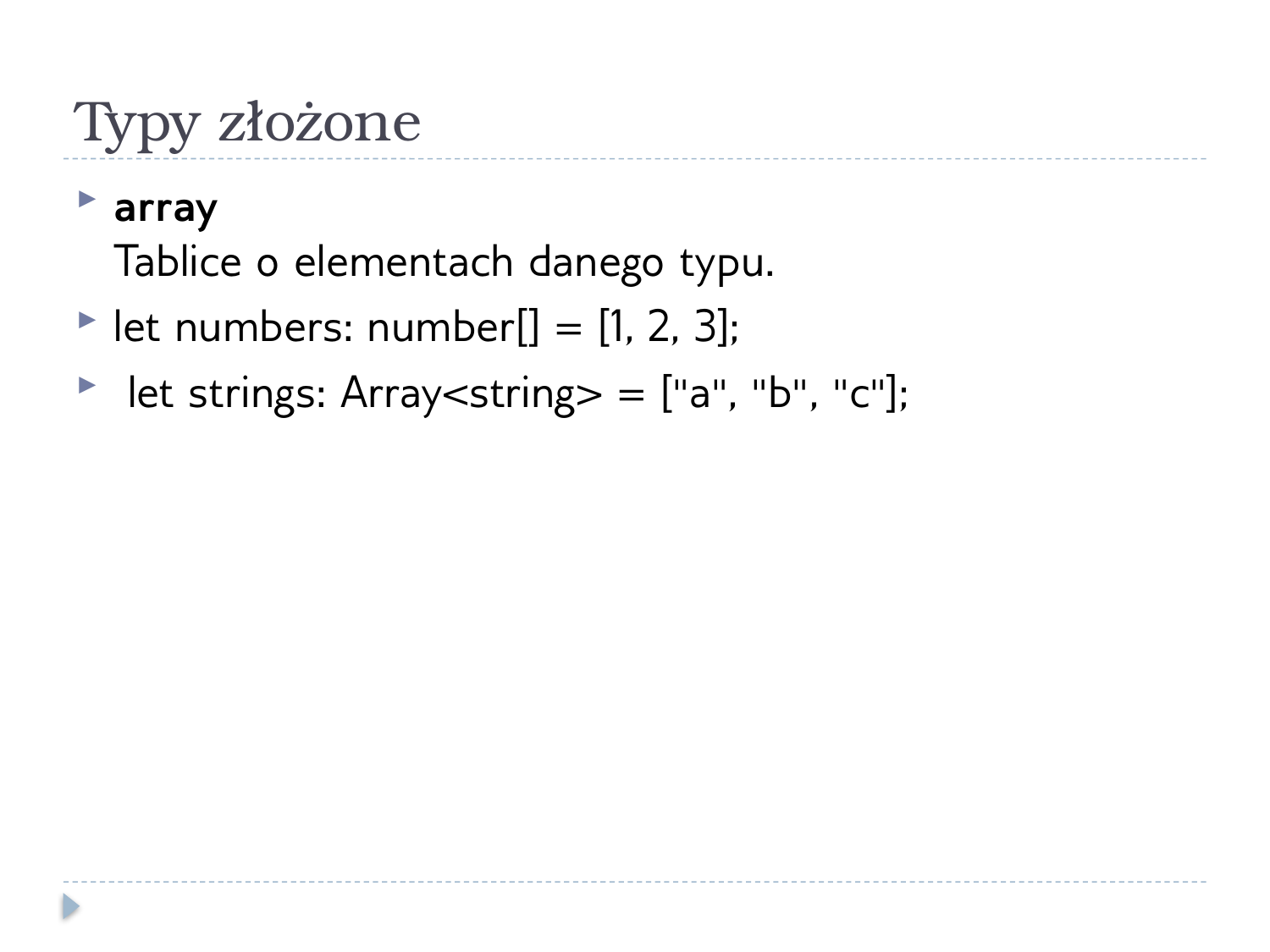

# Typy złożone
array
Tablice o elementach danego typu.
let numbers: number[] = [1, 2, 3];
 let strings: Array<string> = ["a", "b", "c"];